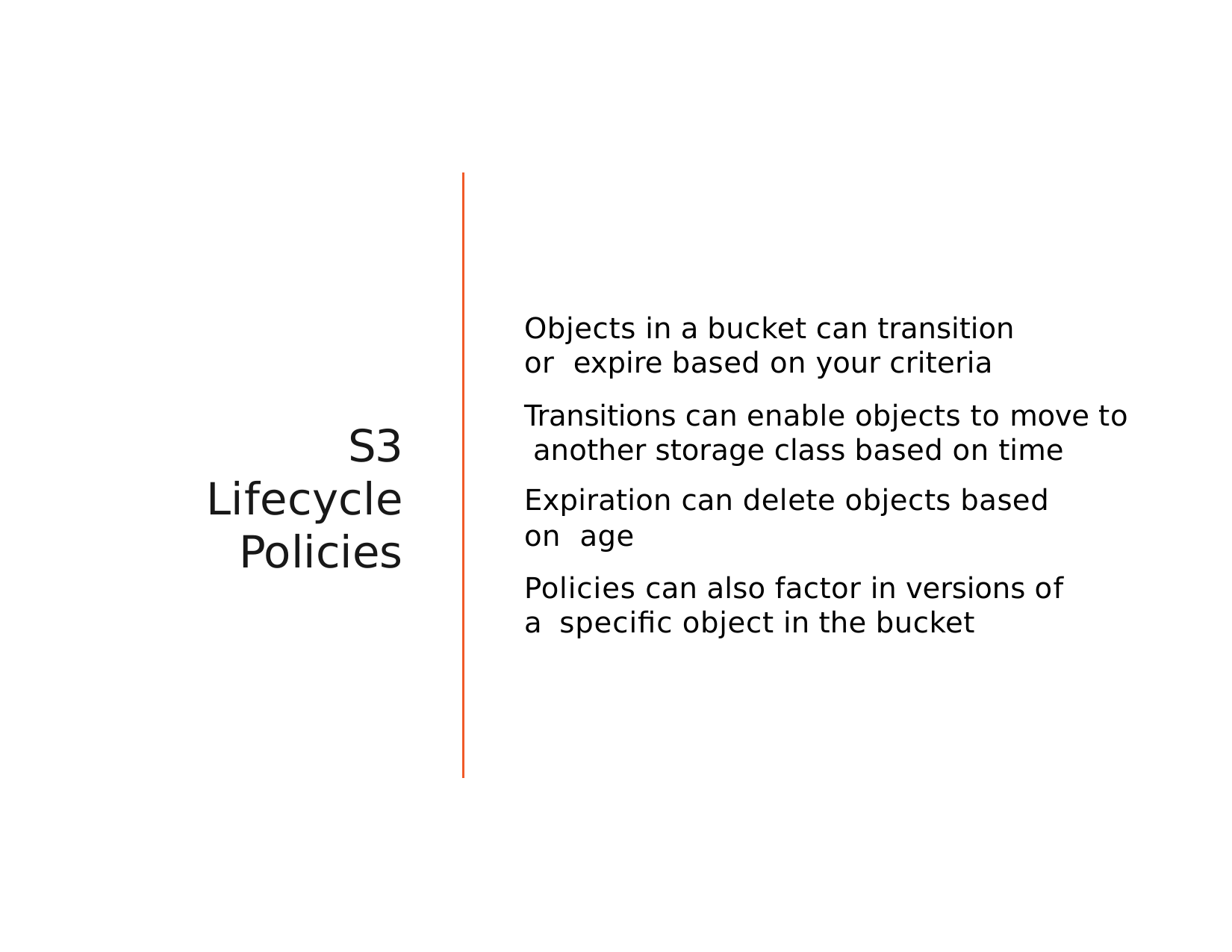

# Objects in a bucket can transition or  expire based on your criteria
Transitions can enable objects to move to  another storage class based on time
Expiration can delete objects based on  age
Policies can also factor in versions of a  specific object in the bucket
S3 Lifecycle
Policies
8